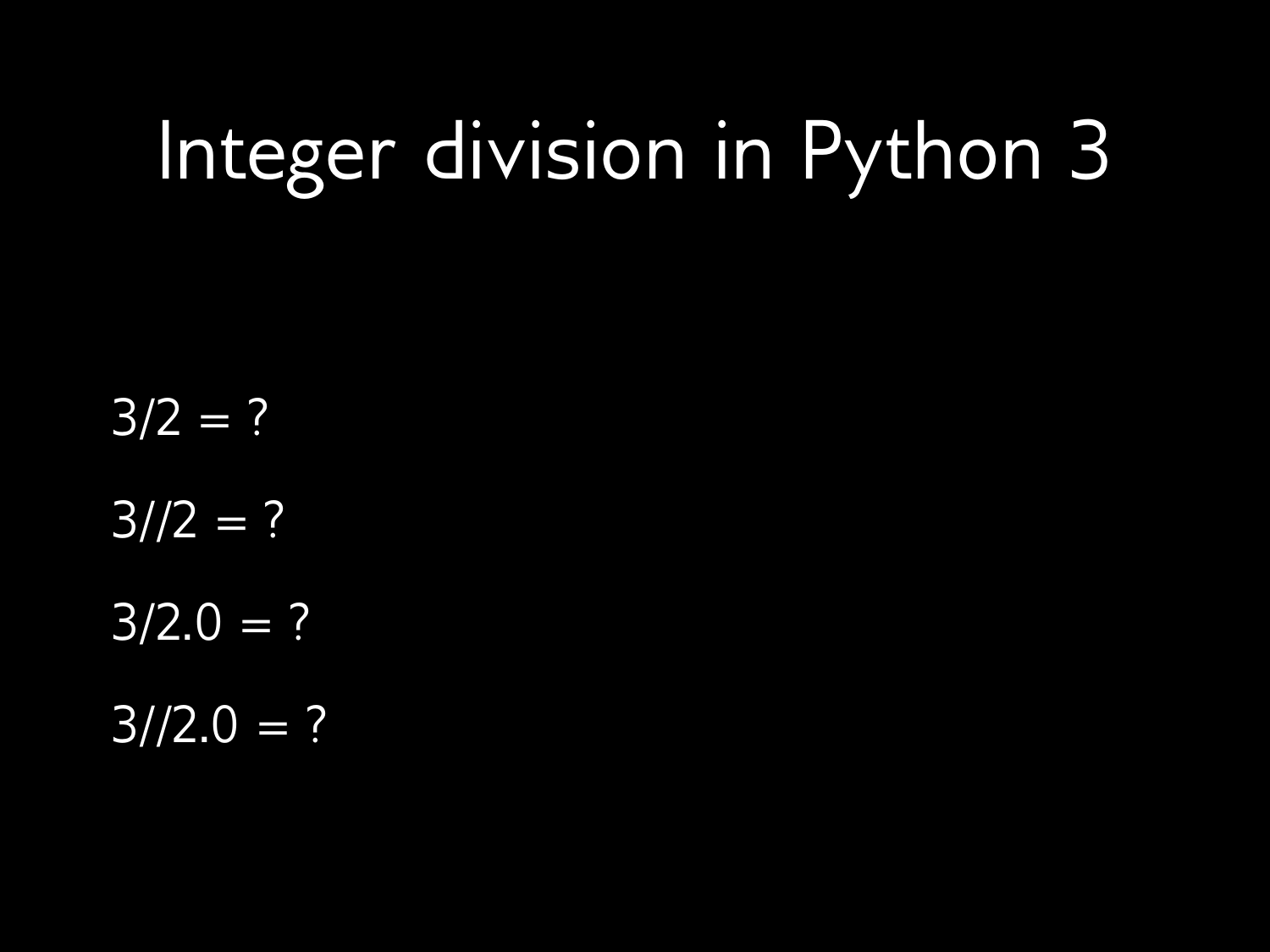

# Integer division in Python 3
3/2 = ?
3//2 = ?
3/2.0 = ?
3//2.0 = ?